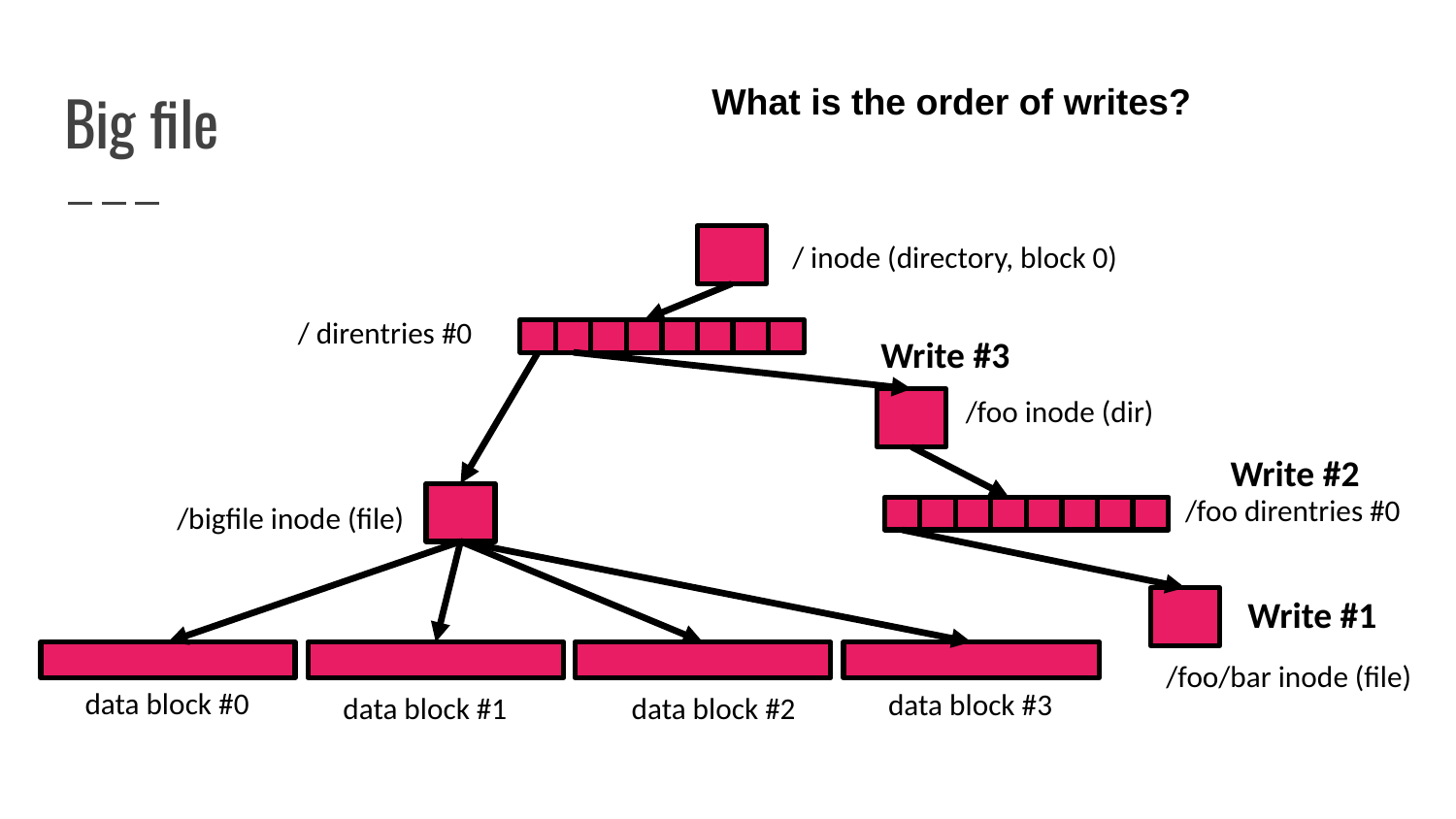

# Big file
What is the order of writes?

/ inode (directory, block 0)
/ direntries #0

Write #3
/foo inode (dir)

Write #2

/foo direntries #0
/bigfile inode (file)

Write #1

/foo/bar inode (file)
data block #0
data block #3
data block #1
data block #2